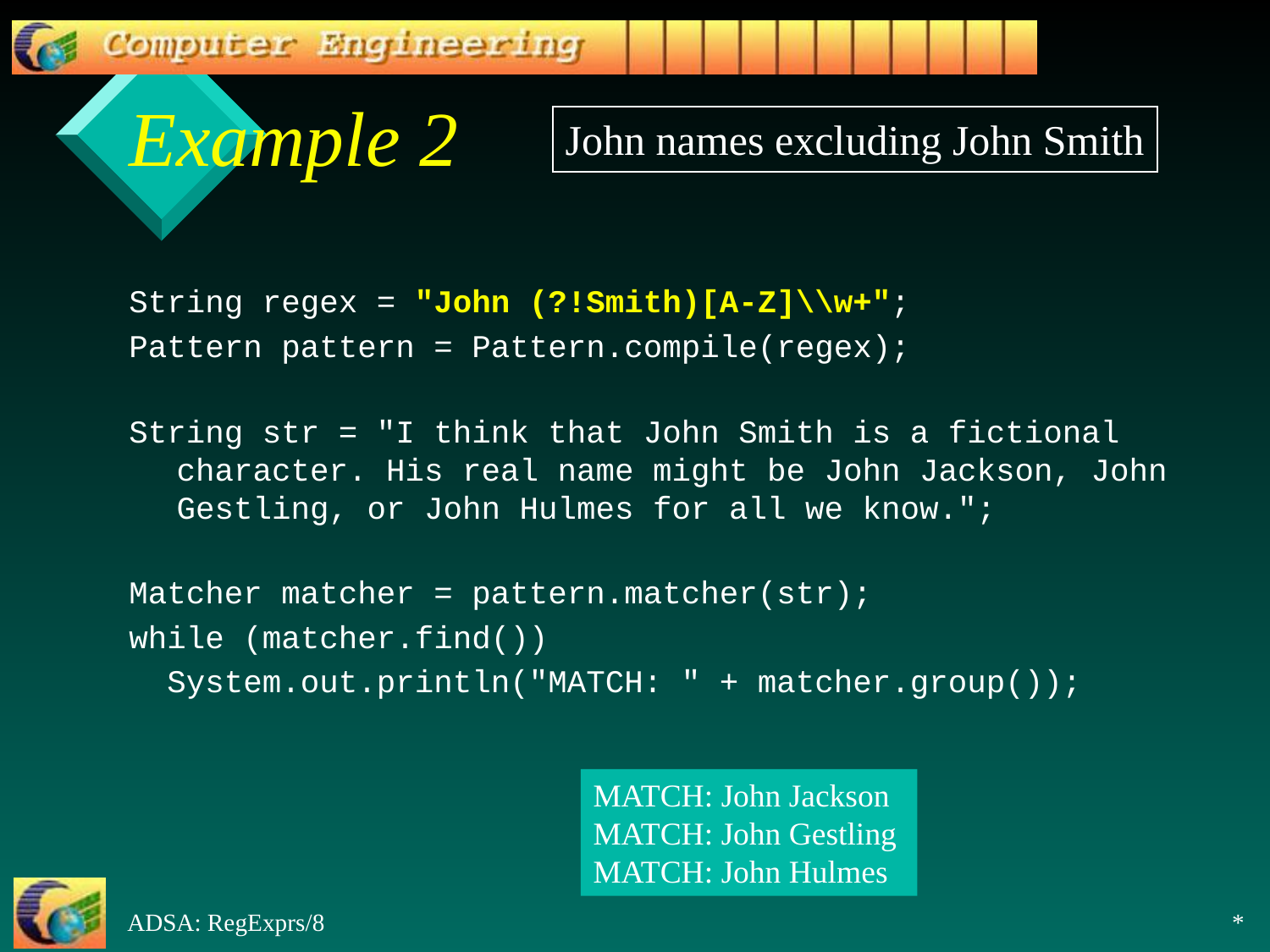

# Example 2
John names excluding John Smith
String regex = "John (?!Smith)[A-Z]\\w+";
Pattern pattern = Pattern.compile(regex);

String str = "I think that John Smith is a fictional character. His real name might be John Jackson, John Gestling, or John Hulmes for all we know.";

Matcher matcher = pattern.matcher(str);
while (matcher.find())
  System.out.println("MATCH: " + matcher.group());
MATCH: John Jackson
MATCH: John Gestling
MATCH: John Hulmes